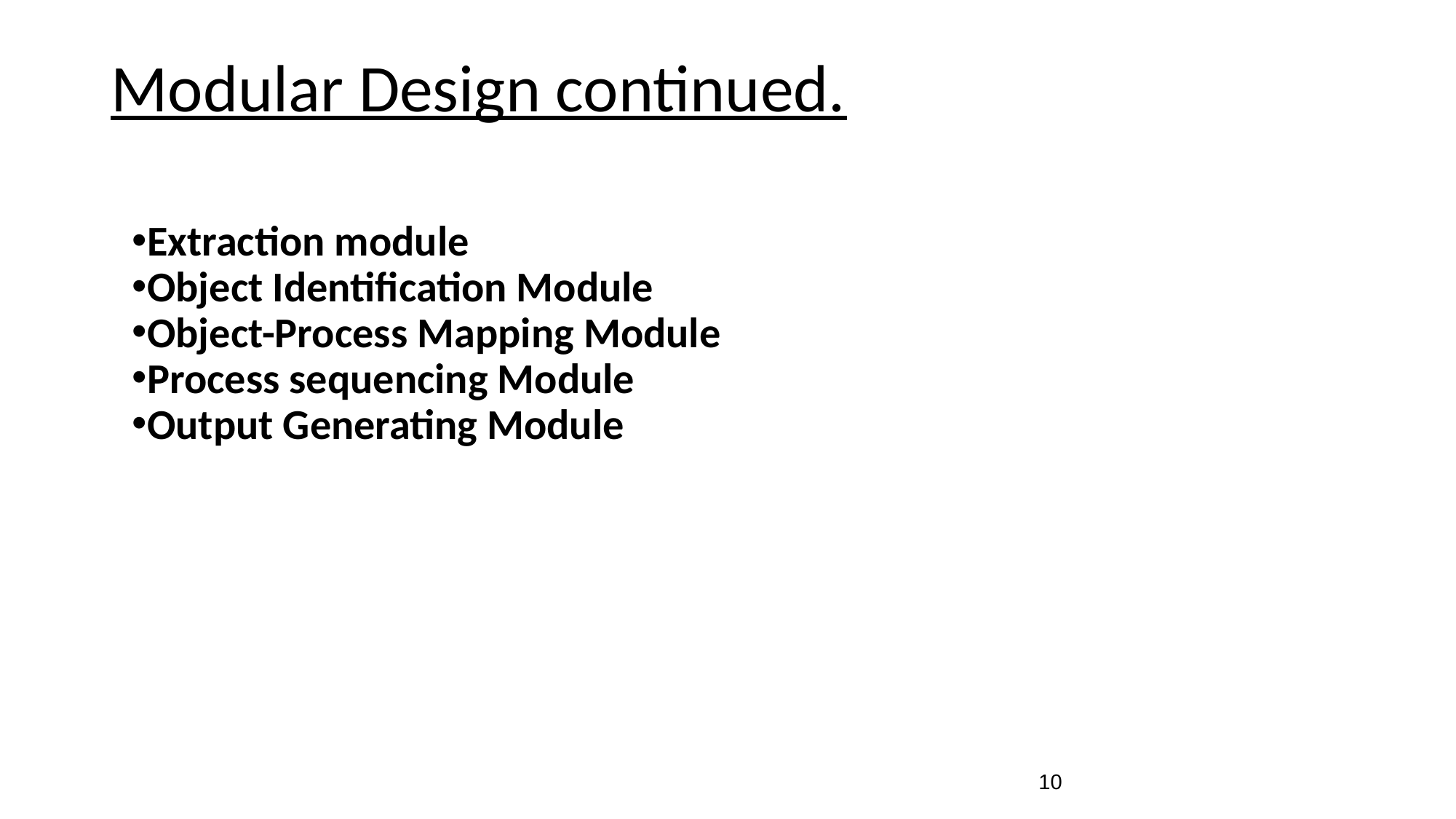

# Modular Design continued.
Extraction module
Object Identification Module
Object-Process Mapping Module
Process sequencing Module
Output Generating Module
10